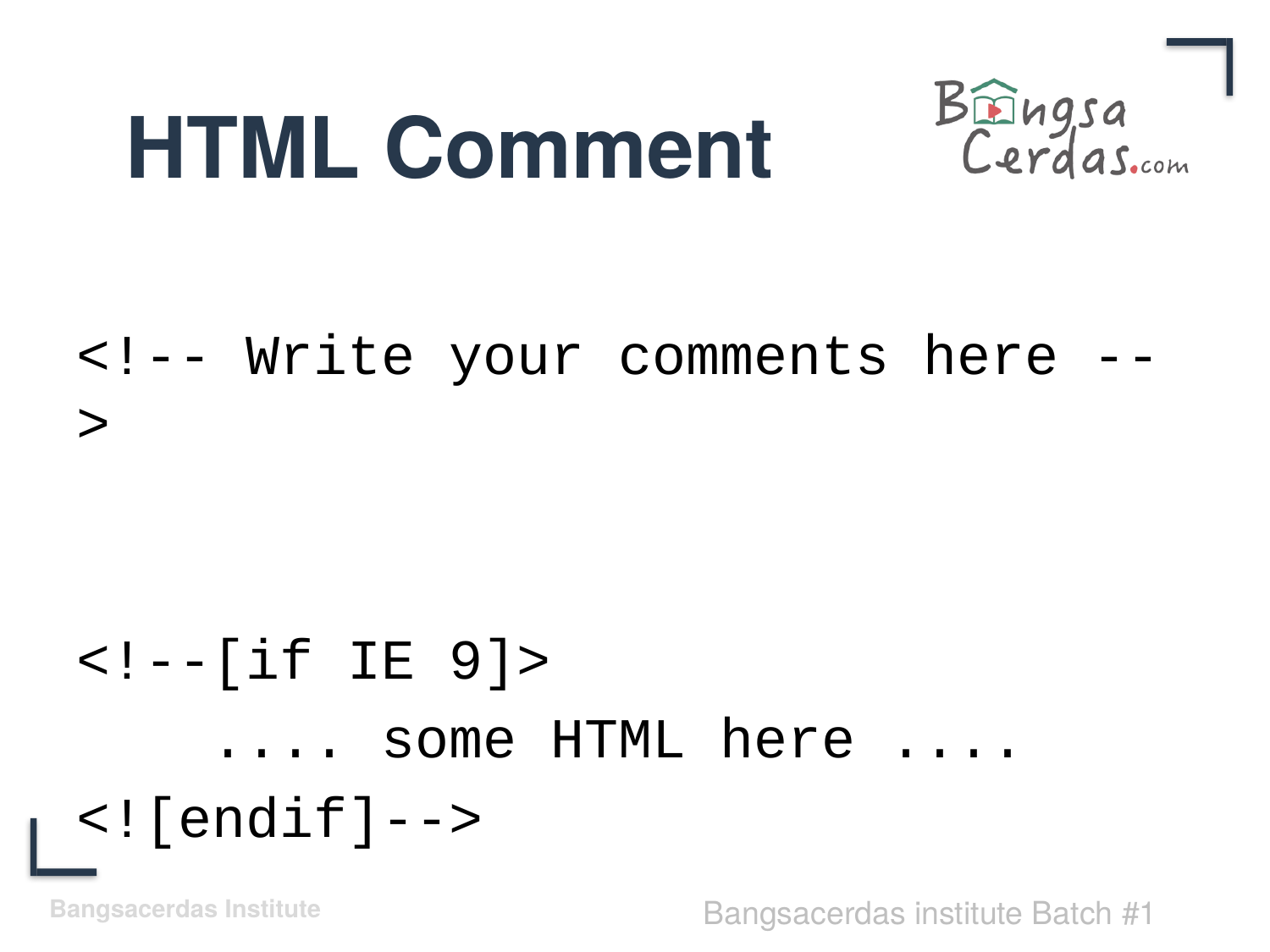

# HTML Comment
<!-- Write your comments here -->

<!--[if IE 9]>
    .... some HTML here ....
<![endif]-->